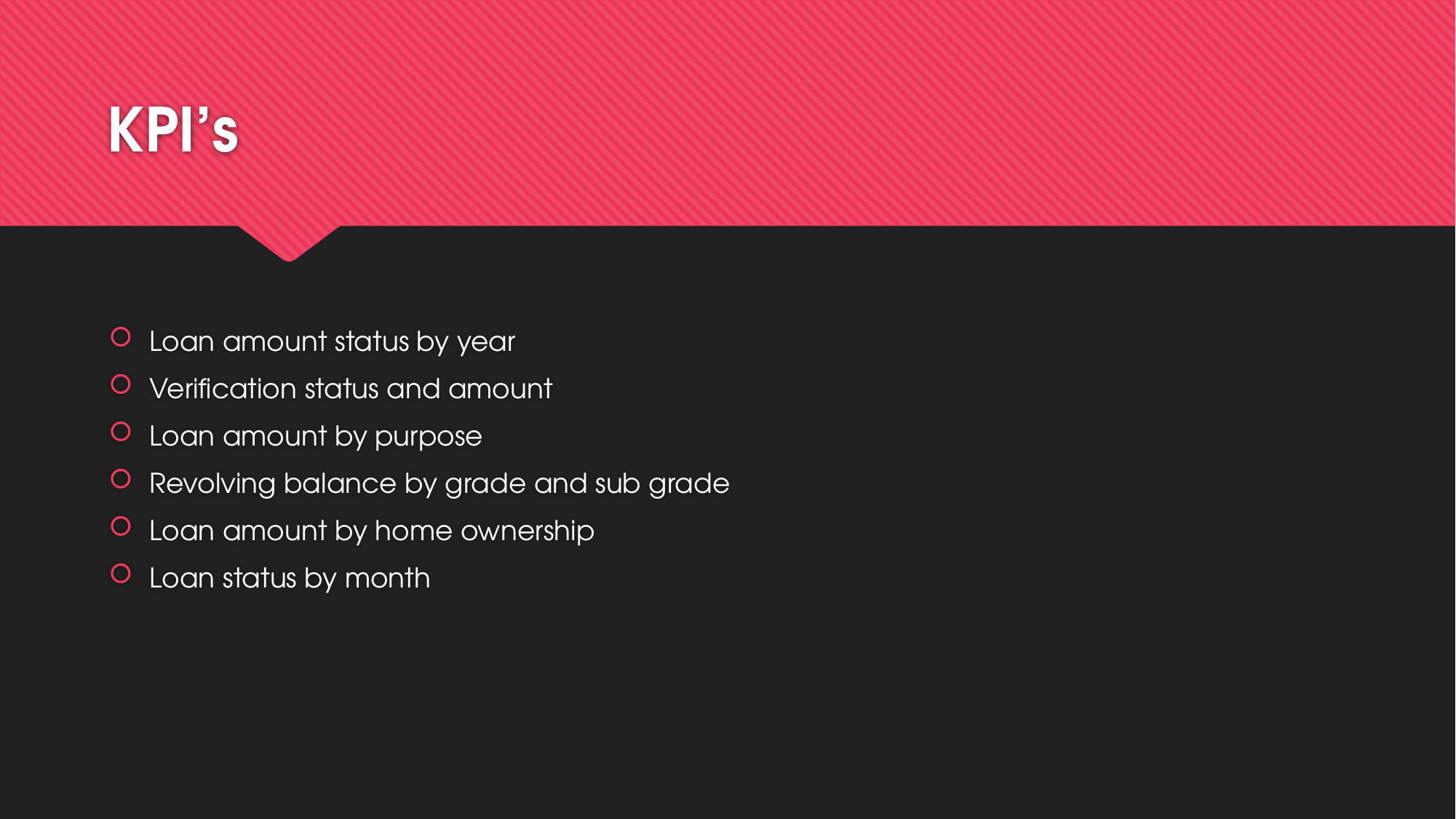

# KPI’s
Loan amount status by year
Verification status and amount
Loan amount by purpose
Revolving balance by grade and sub grade
Loan amount by home ownership
Loan status by month